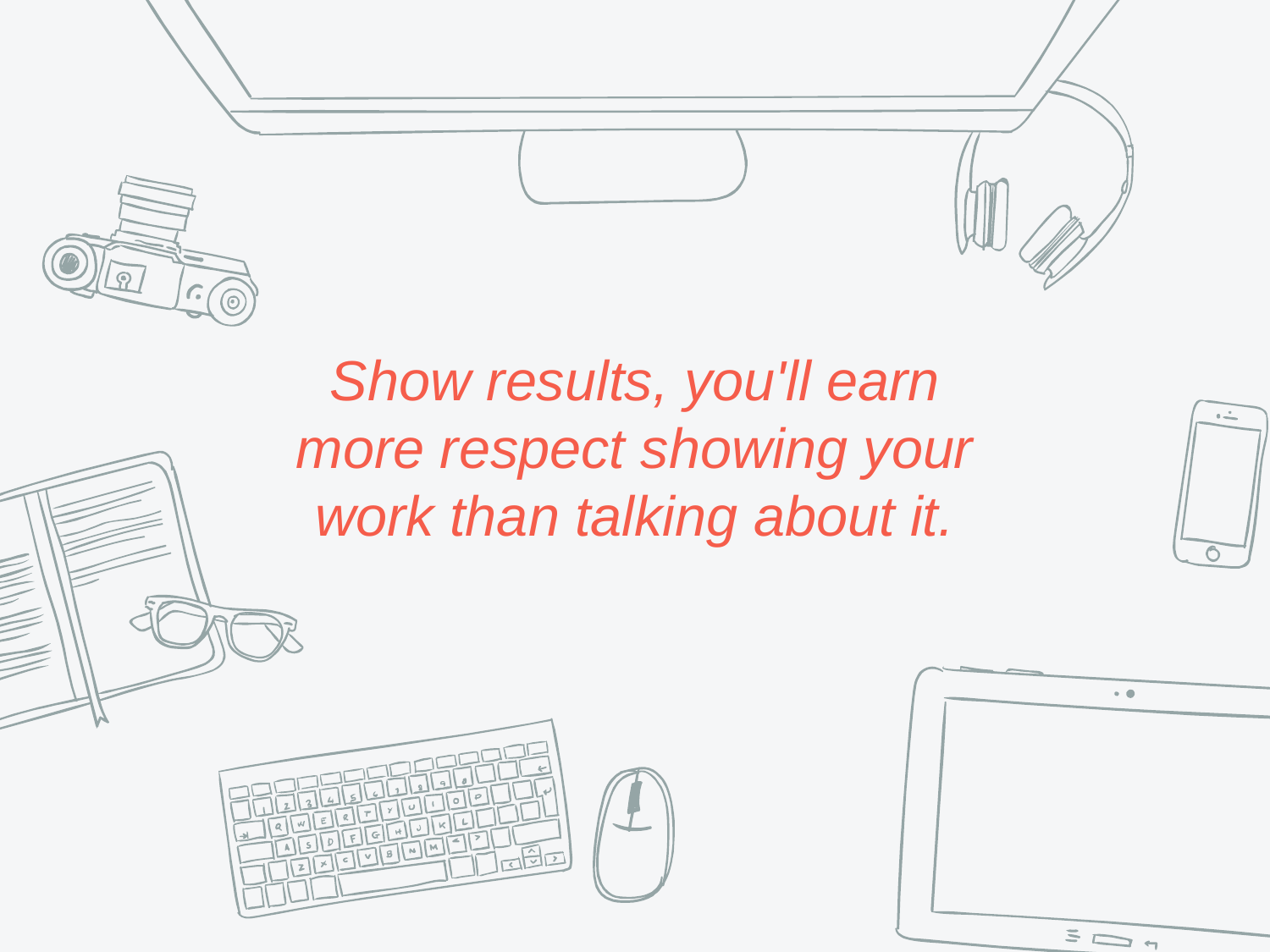

Show results, you'll earn more respect showing your work than talking about it.